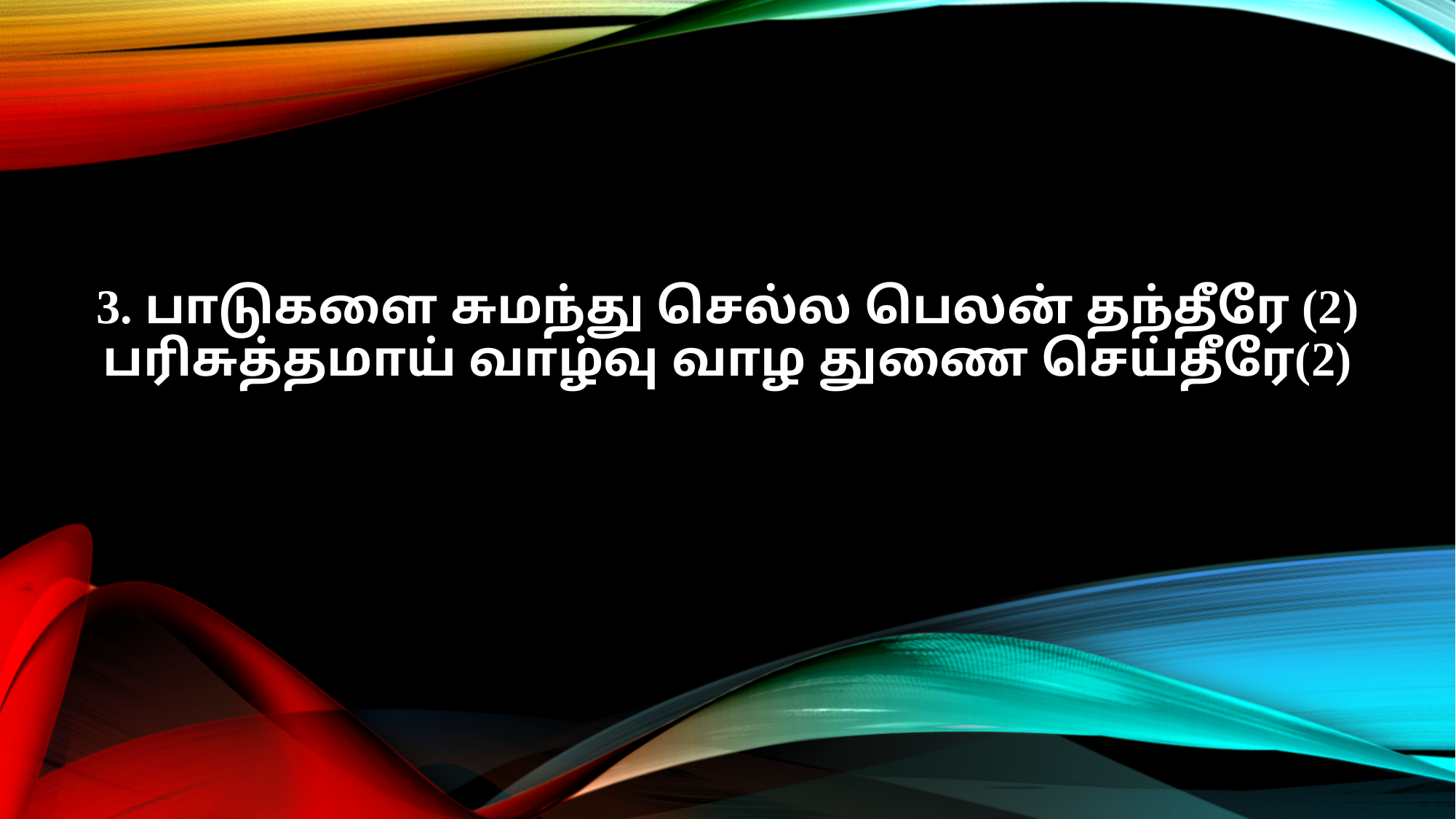

3. பாடுகளை சுமந்து செல்ல பெலன் தந்தீரே (2)
பரிசுத்தமாய் வாழ்வு வாழ துணை செய்தீரே(2)